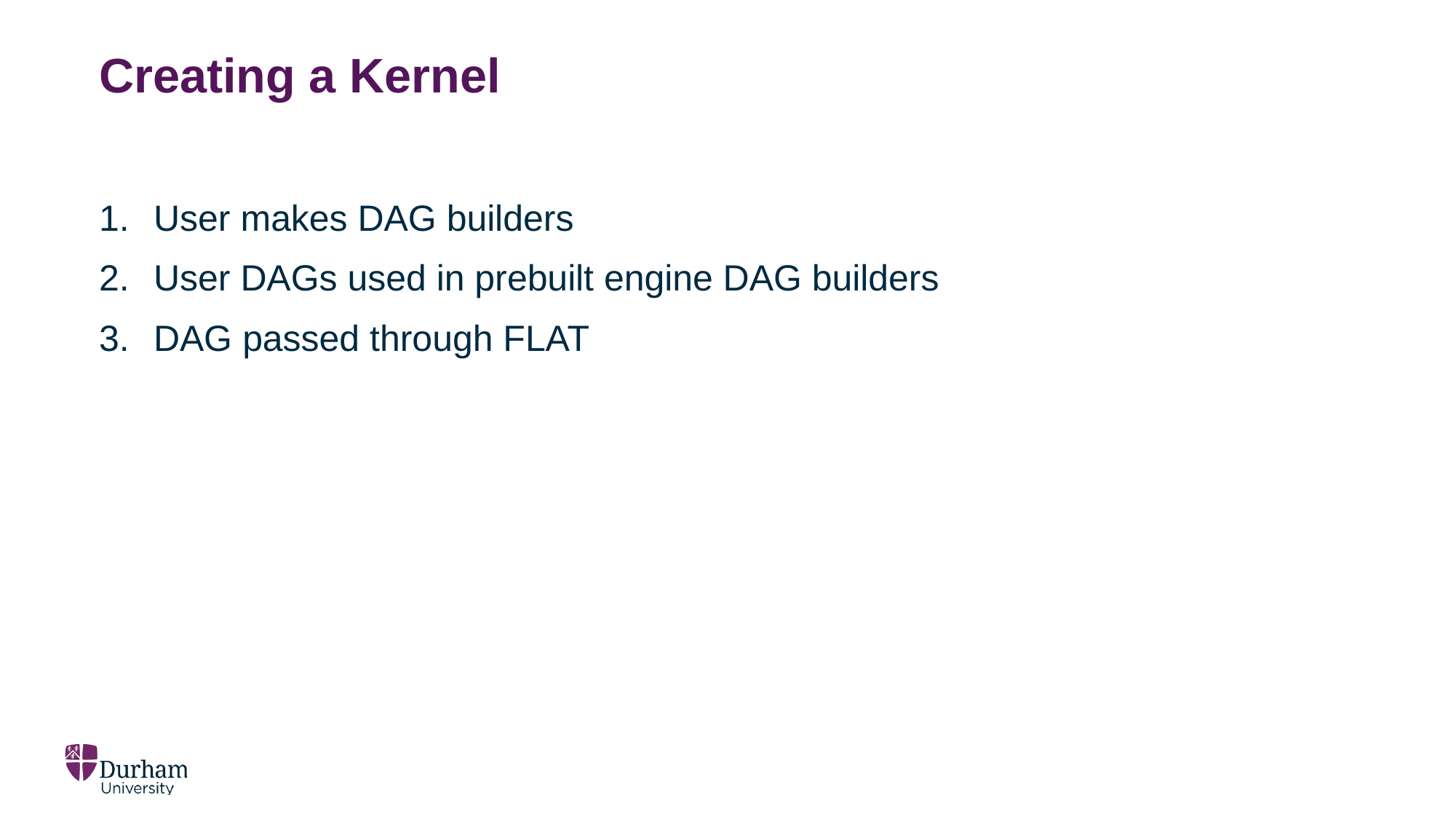

# Creating a Kernel
User makes DAG builders
User DAGs used in prebuilt engine DAG builders
DAG passed through FLAT